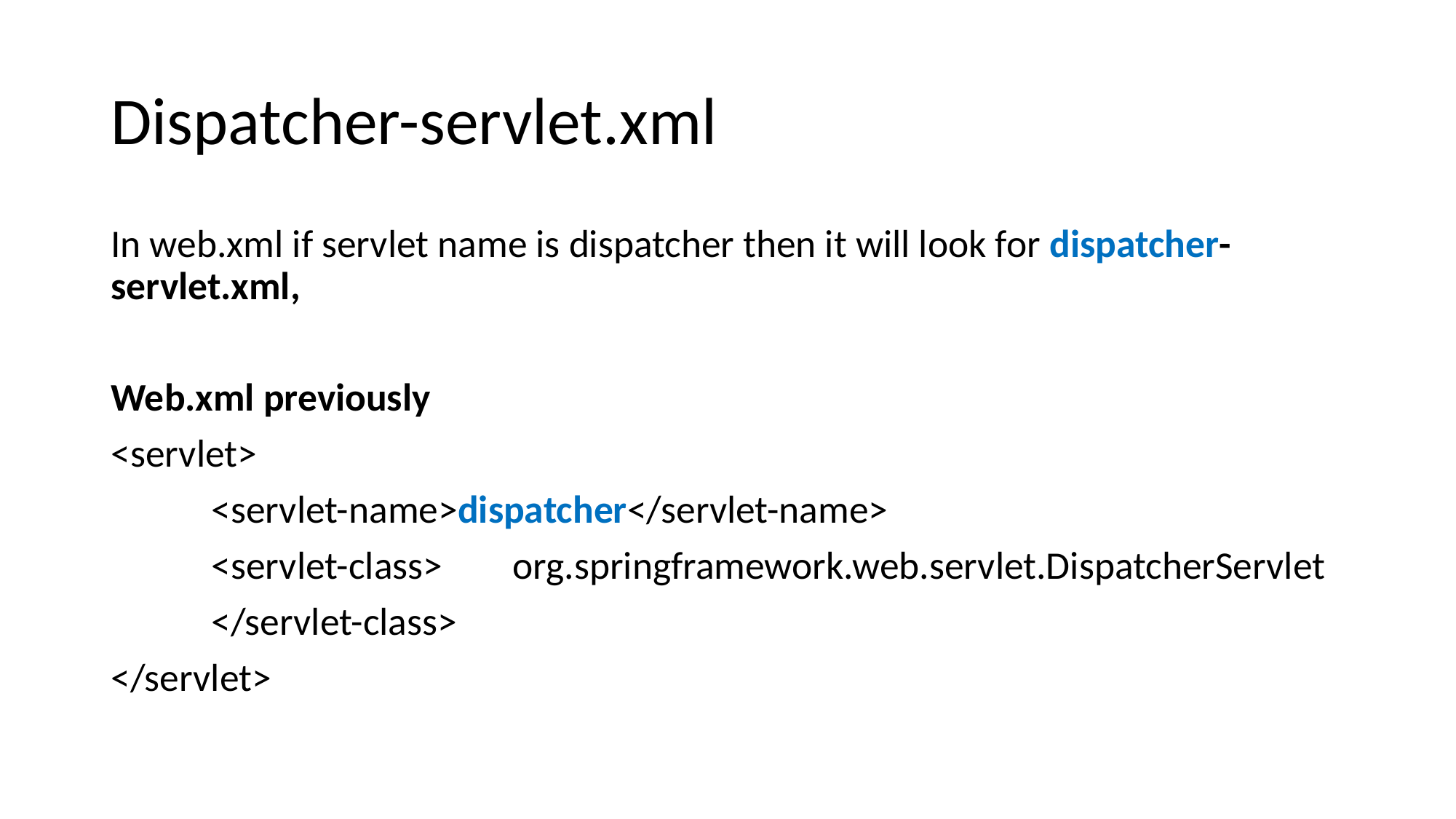

# Dispatcher-servlet.xml
In web.xml if servlet name is dispatcher then it will look for dispatcher-servlet.xml,

Web.xml previously
<servlet>
	<servlet-name>dispatcher</servlet-name>
	<servlet-class> 	org.springframework.web.servlet.DispatcherServlet
	</servlet-class>
</servlet>